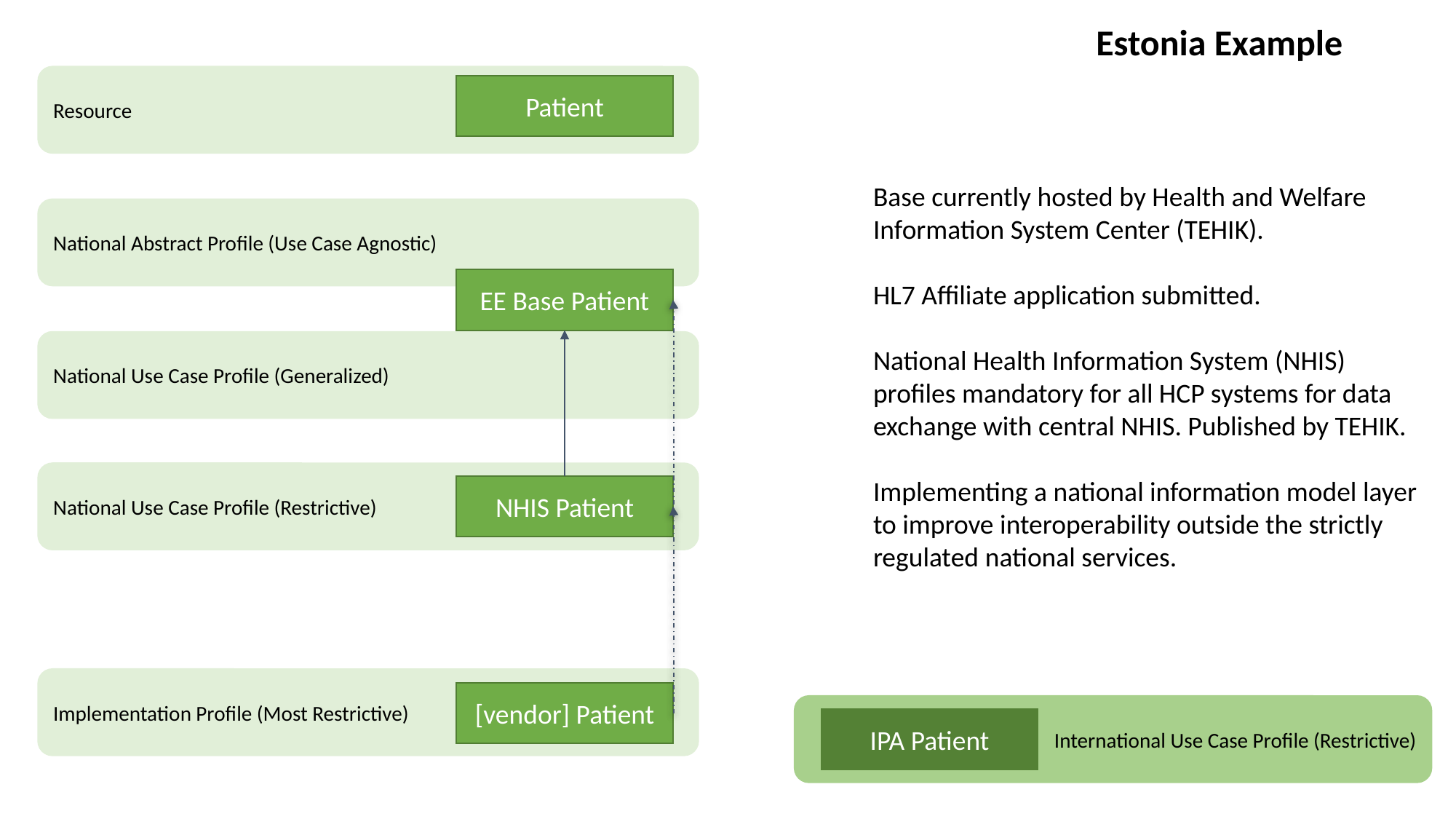

Estonia Example

Resource
Patient
Base currently hosted by Health and Welfare Information System Center (TEHIK).

HL7 Affiliate application submitted.

National Health Information System (NHIS) profiles mandatory for all HCP systems for data exchange with central NHIS. Published by TEHIK.

Implementing a national information model layer to improve interoperability outside the strictly regulated national services.

National Abstract Profile (Use Case Agnostic)
EE Base Patient
National Use Case Profile (Generalized)
National Use Case Profile (Restrictive)
NHIS Patient
Implementation Profile (Most Restrictive)
[vendor] Patient
International Use Case Profile (Restrictive)
IPA Patient